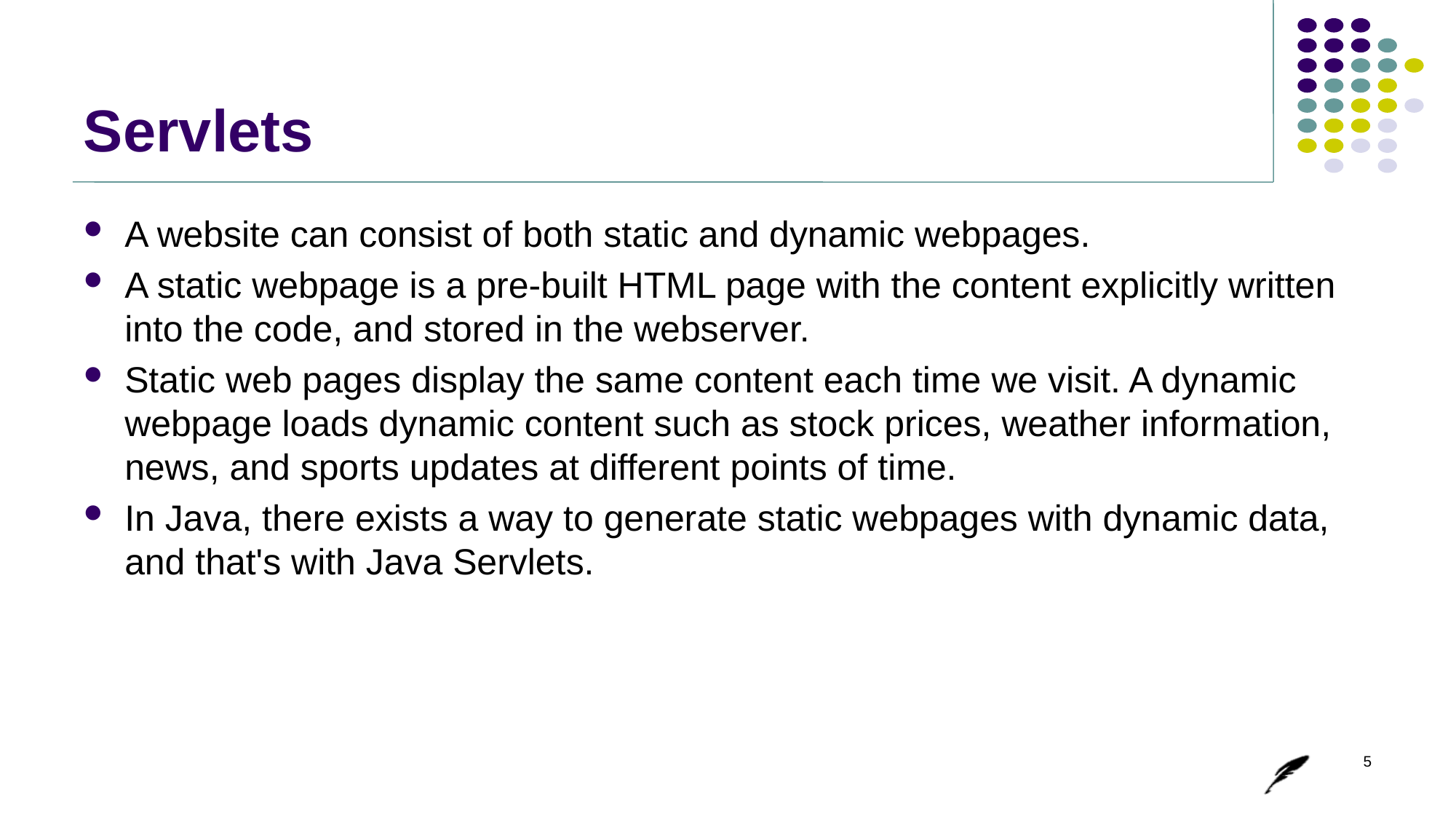

# Servlets
A website can consist of both static and dynamic webpages.
A static webpage is a pre-built HTML page with the content explicitly written into the code, and stored in the webserver.
Static web pages display the same content each time we visit. A dynamic webpage loads dynamic content such as stock prices, weather information, news, and sports updates at different points of time.
In Java, there exists a way to generate static webpages with dynamic data, and that's with Java Servlets.
5